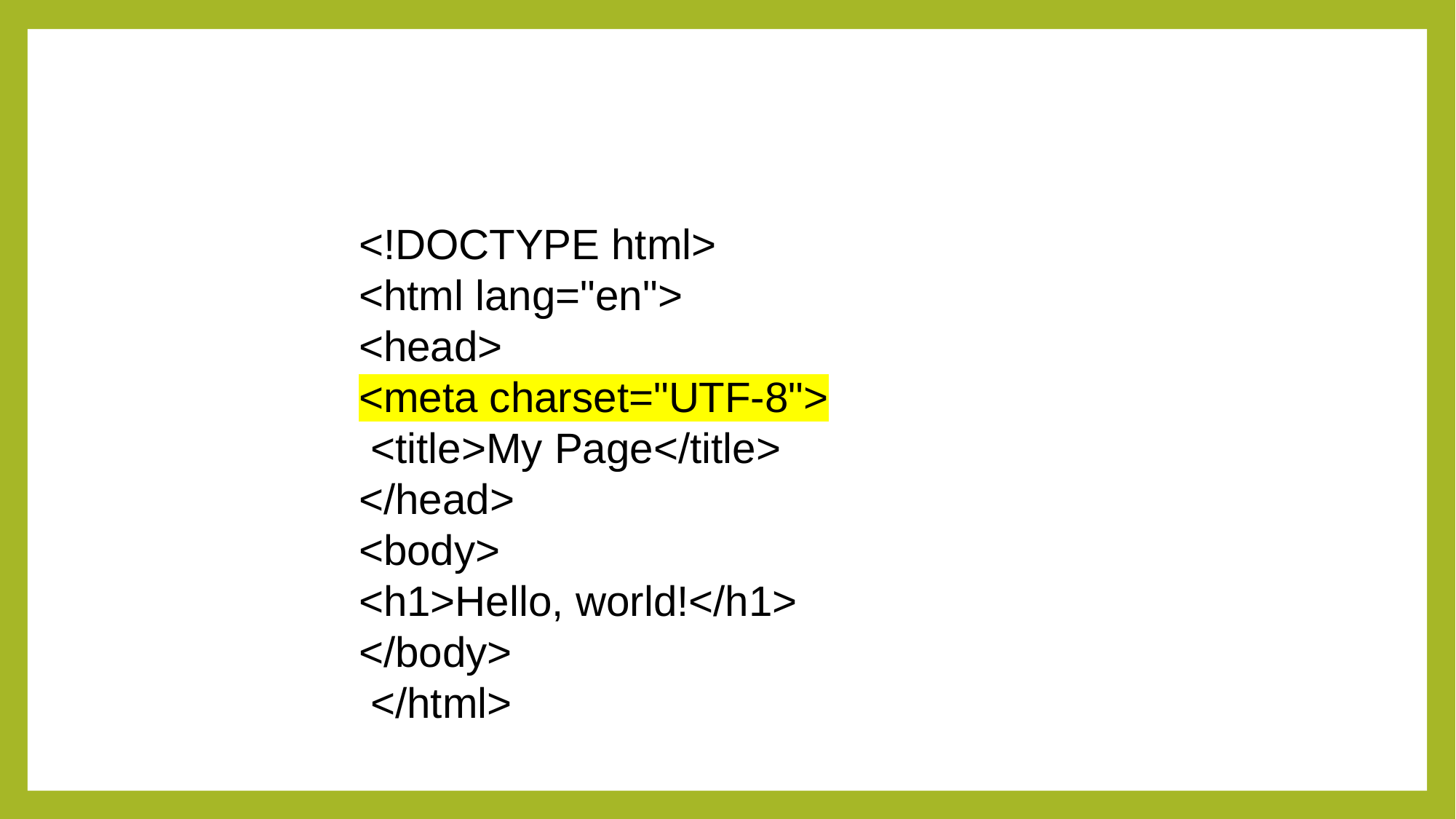

<!DOCTYPE html>
<html lang="en">
<head>
<meta charset="UTF-8">
 <title>My Page</title>
</head>
<body>
<h1>Hello, world!</h1>
</body>
 </html>